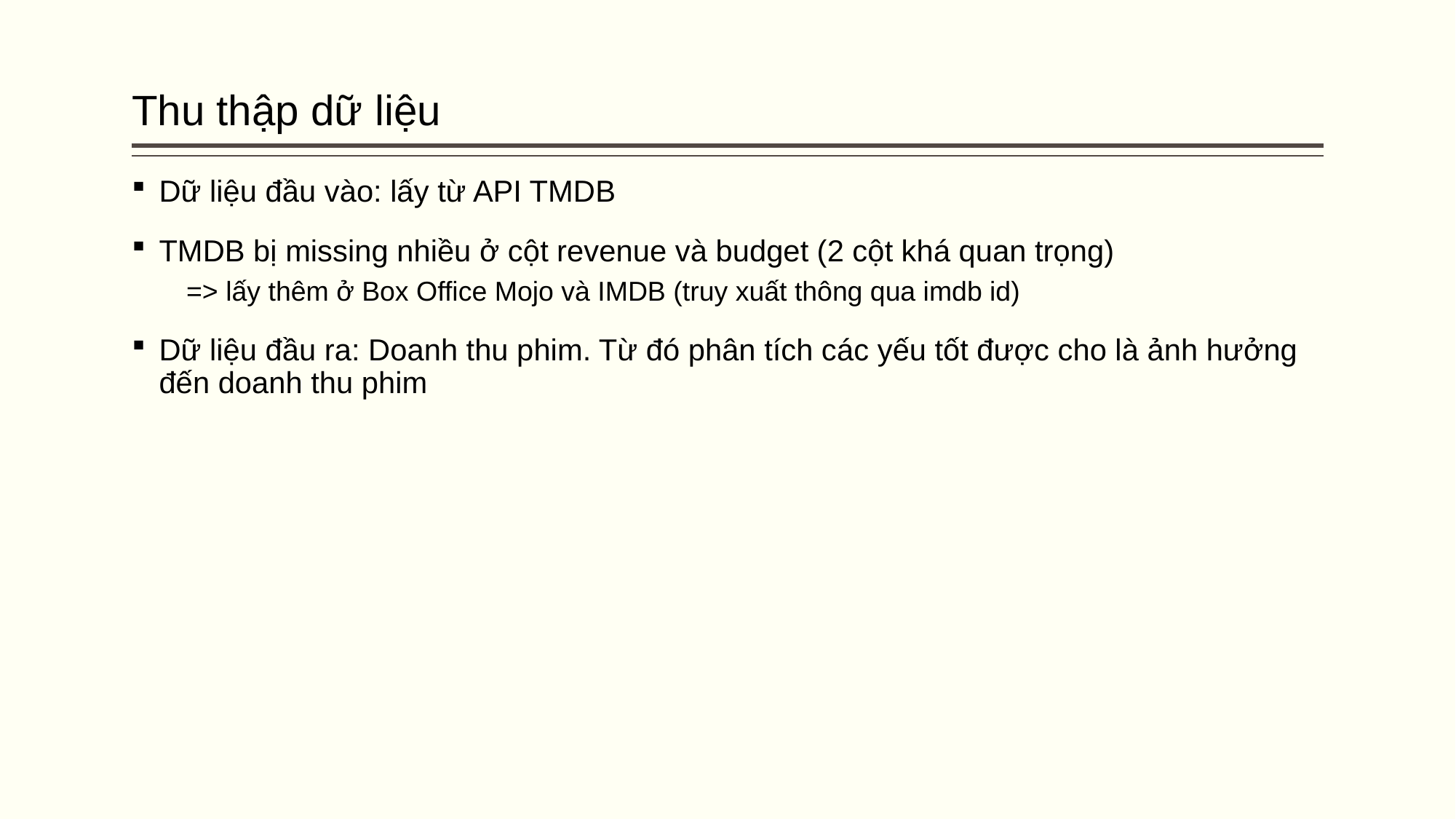

# Thu thập dữ liệu
Dữ liệu đầu vào: lấy từ API TMDB
TMDB bị missing nhiều ở cột revenue và budget (2 cột khá quan trọng)
=> lấy thêm ở Box Office Mojo và IMDB (truy xuất thông qua imdb id)
Dữ liệu đầu ra: Doanh thu phim. Từ đó phân tích các yếu tốt được cho là ảnh hưởng đến doanh thu phim